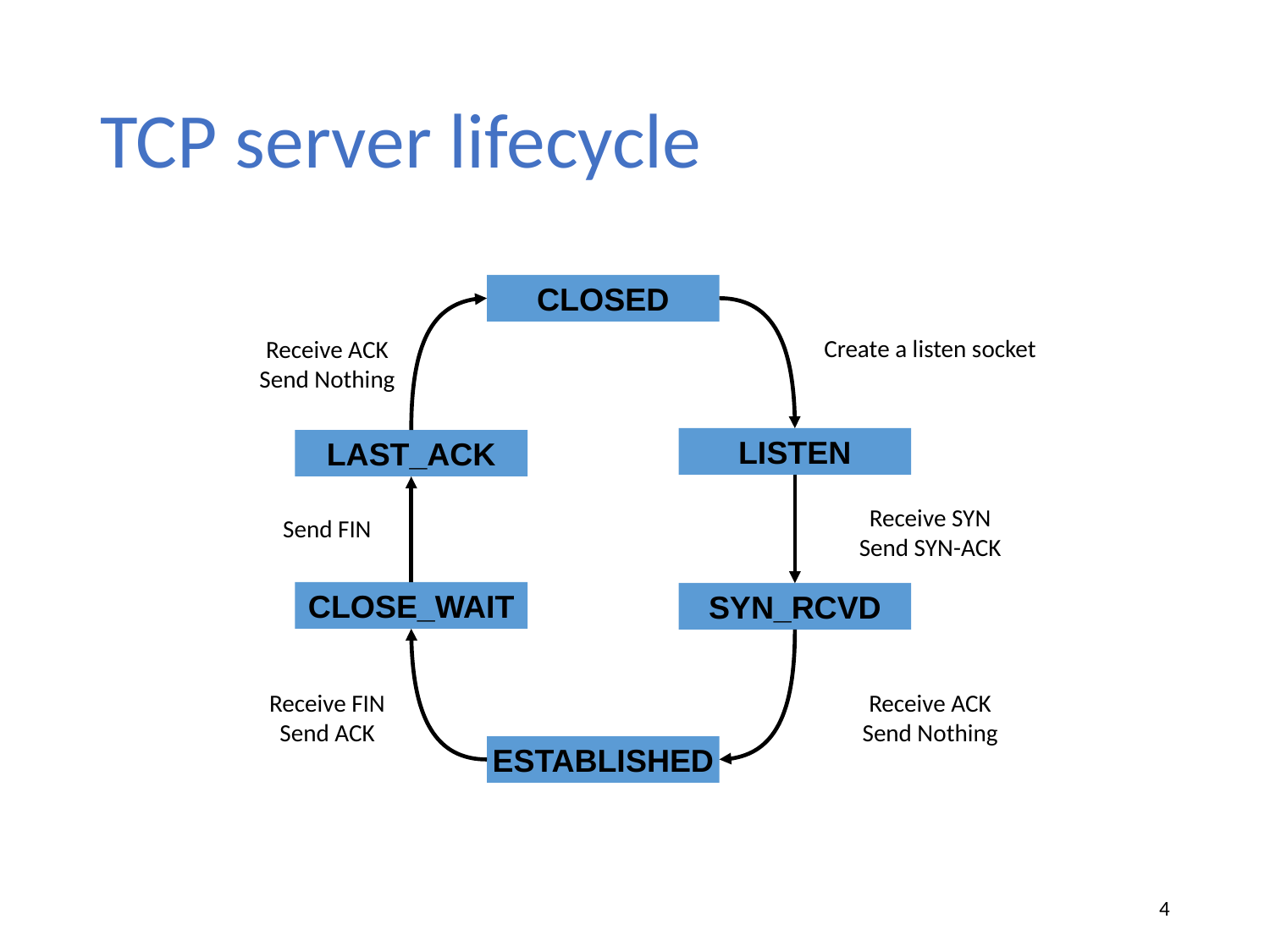

# TCP server lifecycle
CLOSED
Create a listen socket
Receive ACK
Send Nothing
LISTEN
LAST_ACK
Receive SYN
Send SYN-ACK
Send FIN
CLOSE_WAIT
SYN_RCVD
Receive ACK
Send Nothing
Receive FIN
Send ACK
ESTABLISHED
4